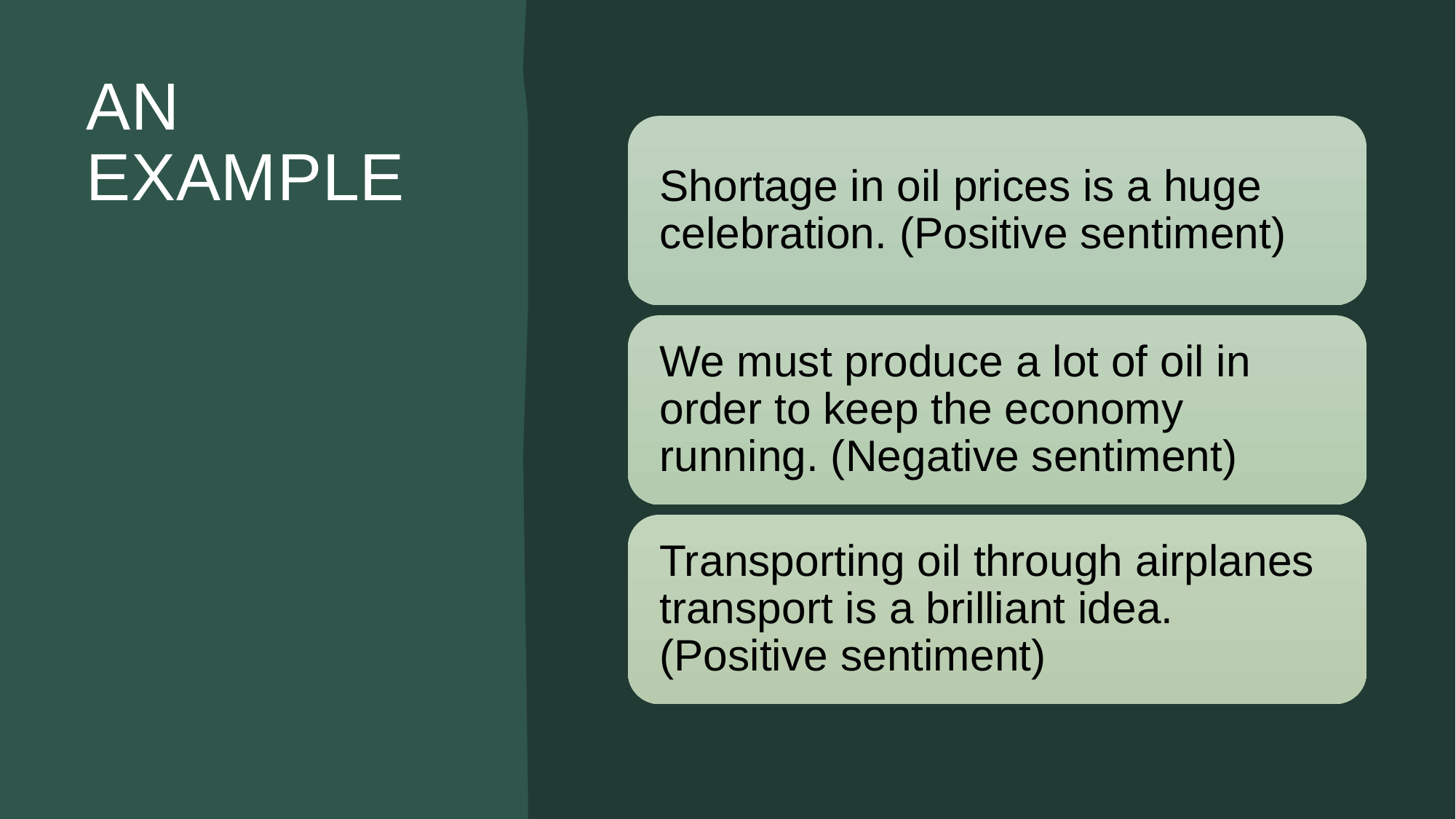

# AN EXAMPLE
Shortage in oil prices is a huge celebration. (Positive sentiment)
We must produce a lot of oil in order to keep the economy running. (Negative sentiment)
Transporting oil through airplanes transport is a brilliant idea. (Positive sentiment)